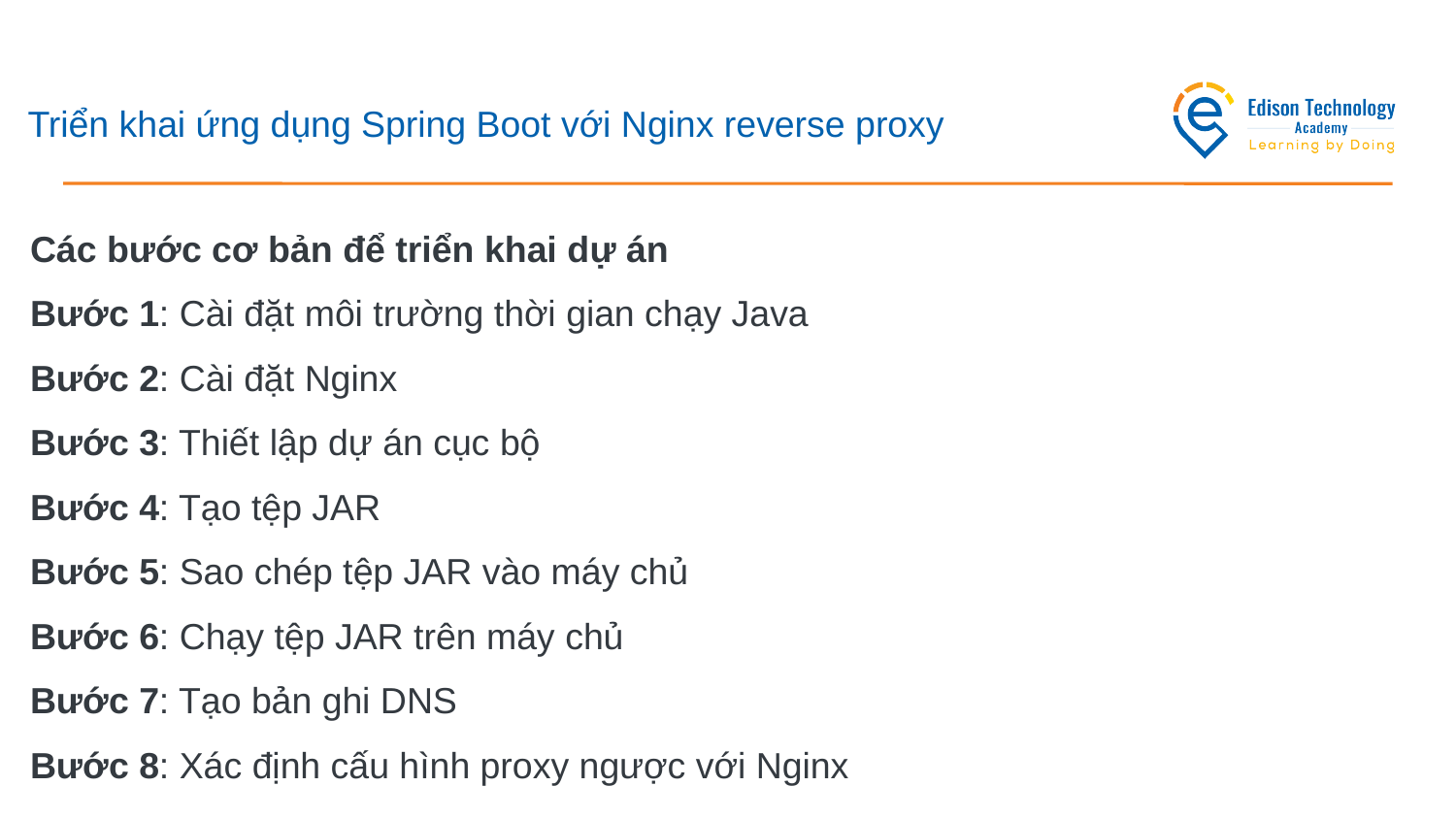

# Triển khai ứng dụng Spring Boot với Nginx reverse proxy
Các bước cơ bản để triển khai dự án
Bước 1: Cài đặt môi trường thời gian chạy Java
Bước 2: Cài đặt Nginx
Bước 3: Thiết lập dự án cục bộ
Bước 4: Tạo tệp JAR
Bước 5: Sao chép tệp JAR vào máy chủ
Bước 6: Chạy tệp JAR trên máy chủ
Bước 7: Tạo bản ghi DNS
Bước 8: Xác định cấu hình proxy ngược với Nginx